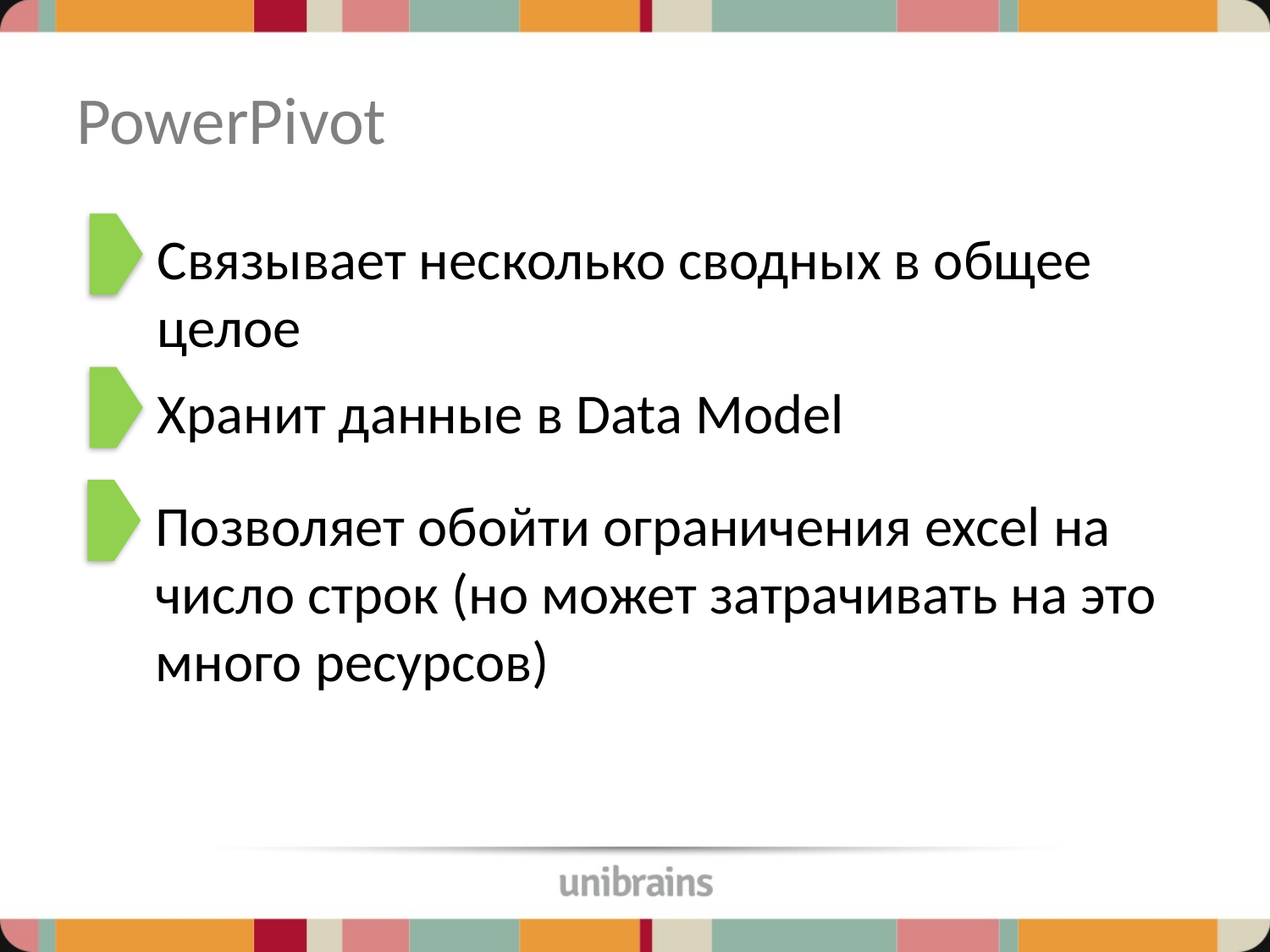

# PowerPivot

Связывает несколько сводных в общее целое

Хранит данные в Data Model

Позволяет обойти ограничения excel на число строк (но может затрачивать на это много ресурсов)